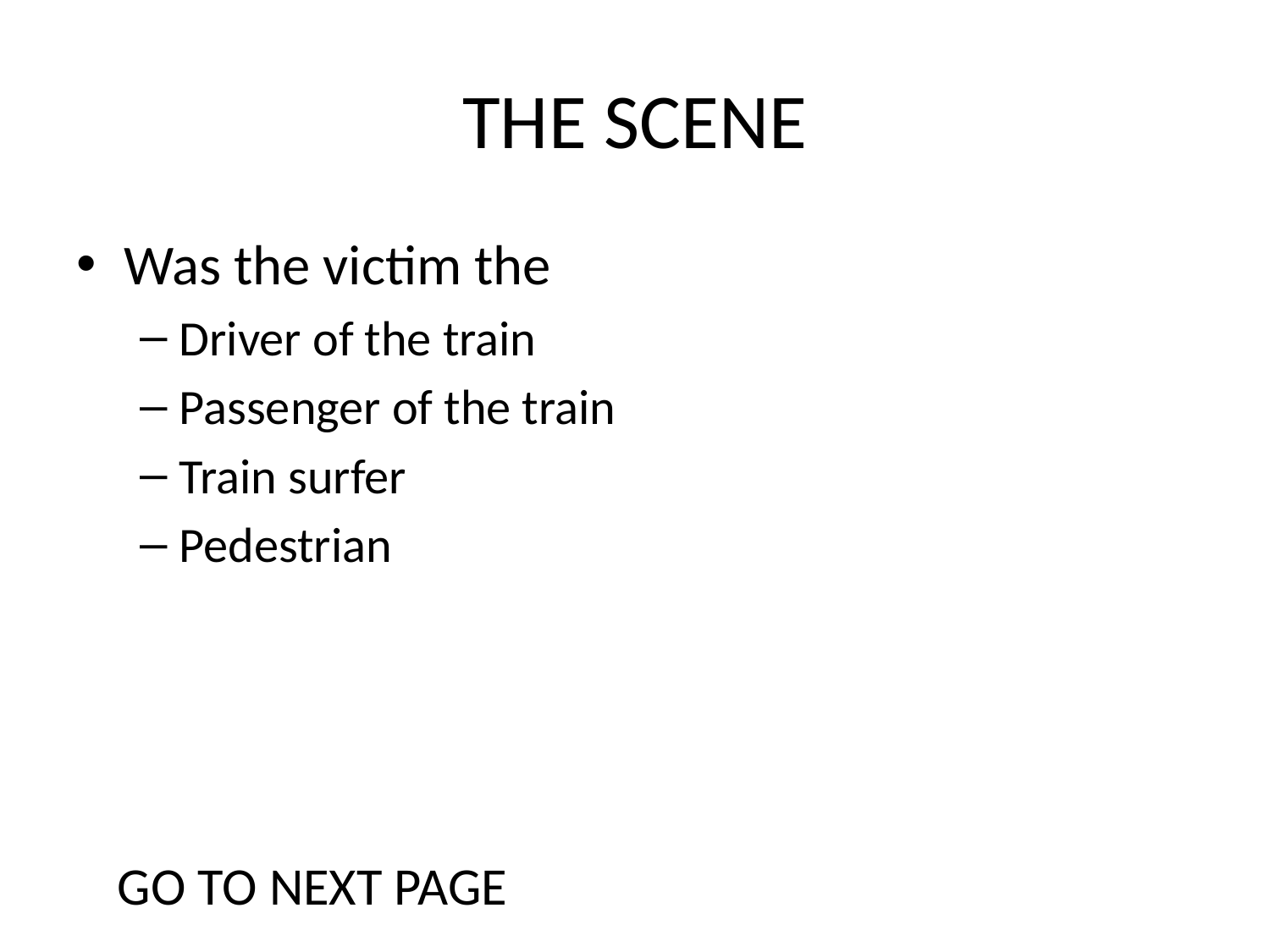

# THE SCENE
Was the victim the
Driver of the train
Passenger of the train
Train surfer
Pedestrian
GO TO NEXT PAGE